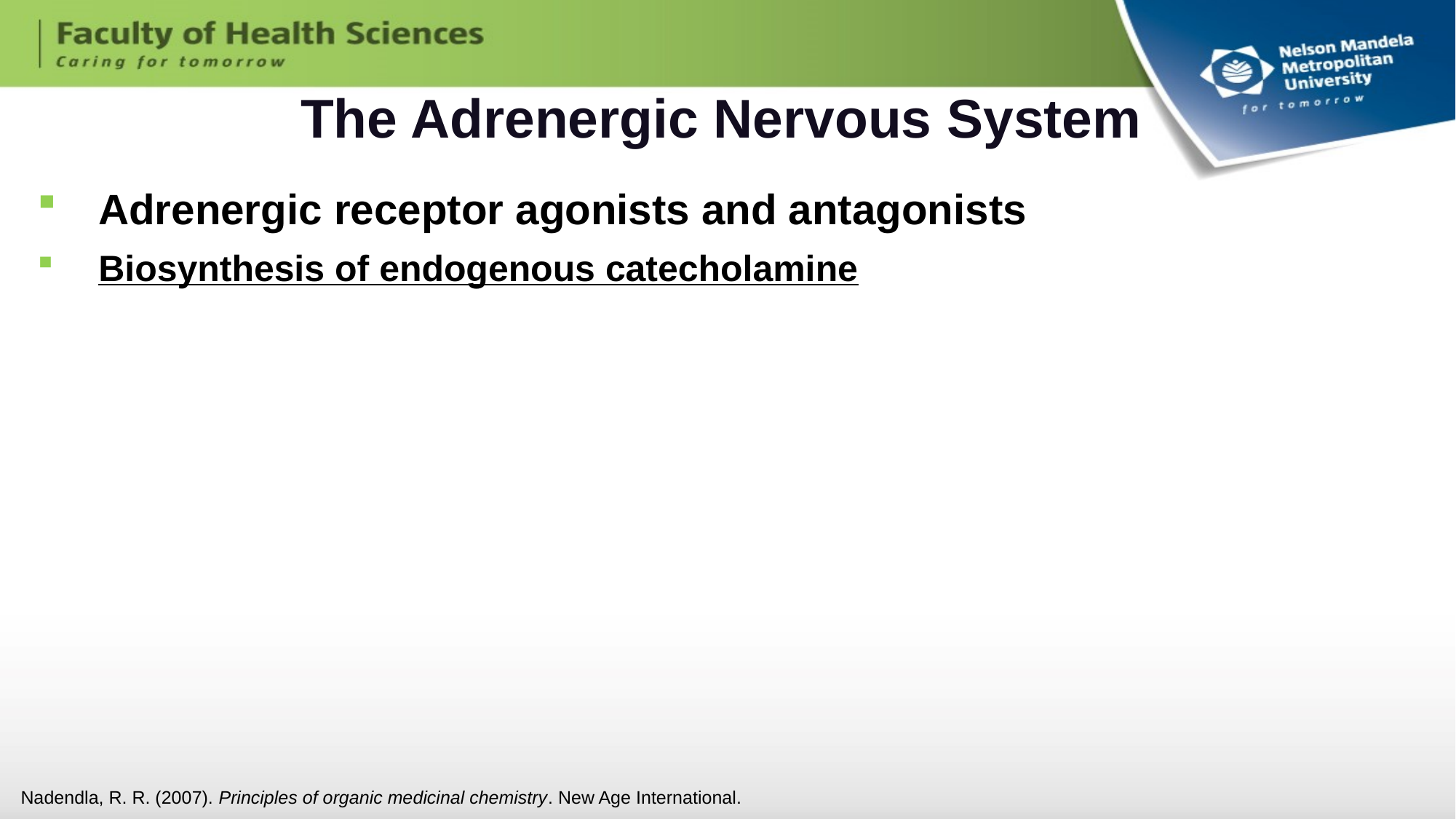

# The Adrenergic Nervous System
Adrenergic receptor agonists and antagonists
Biosynthesis of endogenous catecholamine

Nadendla, R. R. (2007). Principles of organic medicinal chemistry. New Age International.